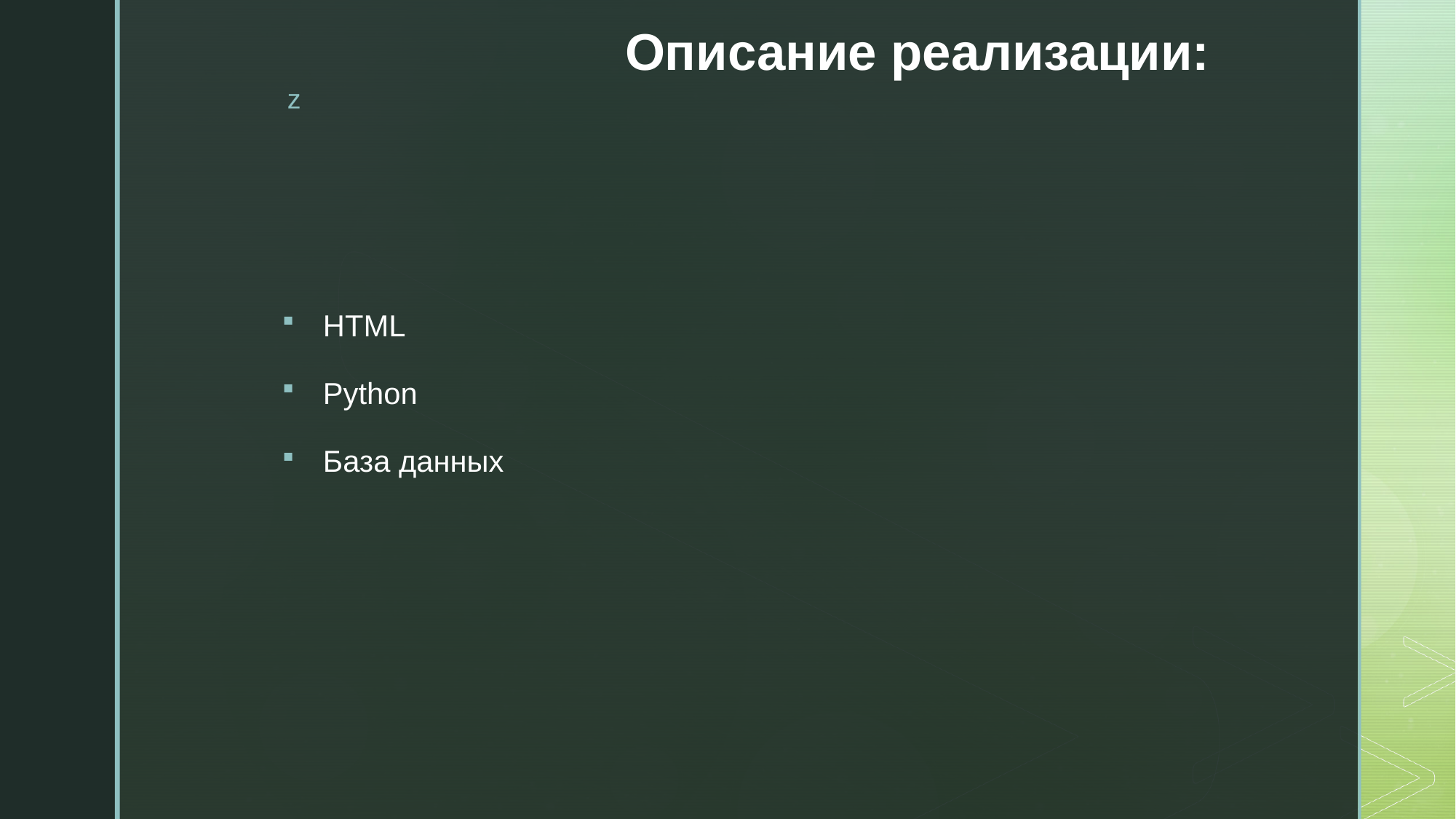

# Описание реализации:
HTML
Python
База данных